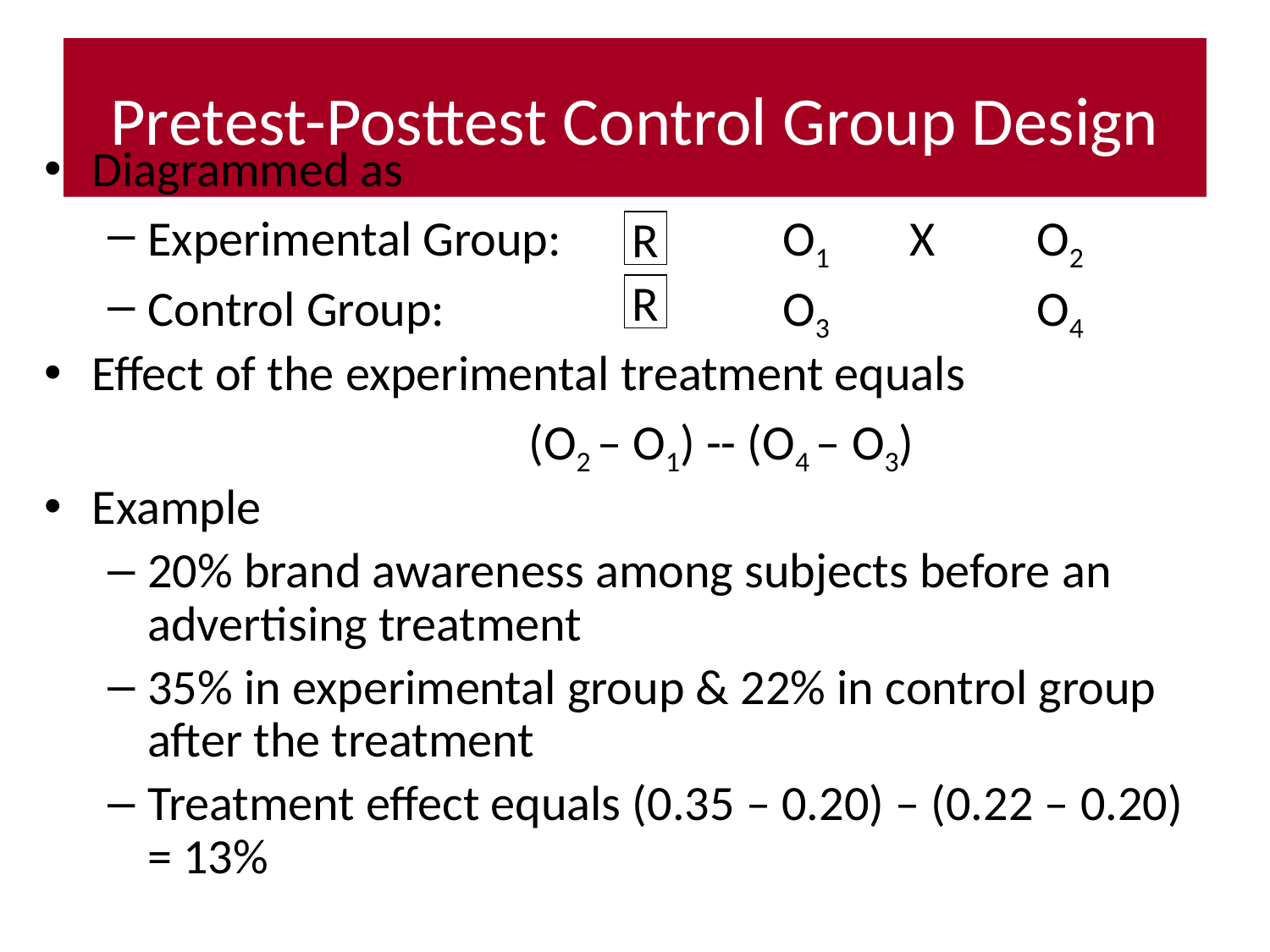

# Pretest-Posttest Control Group Design
Diagrammed as
Experimental Group:		O1	X	O2
Control Group:			O3		O4
Effect of the experimental treatment equals
				(O2 – O1) -- (O4 – O3)
Example
20% brand awareness among subjects before an advertising treatment
35% in experimental group & 22% in control group after the treatment
Treatment effect equals (0.35 – 0.20) – (0.22 – 0.20) = 13%
R
R